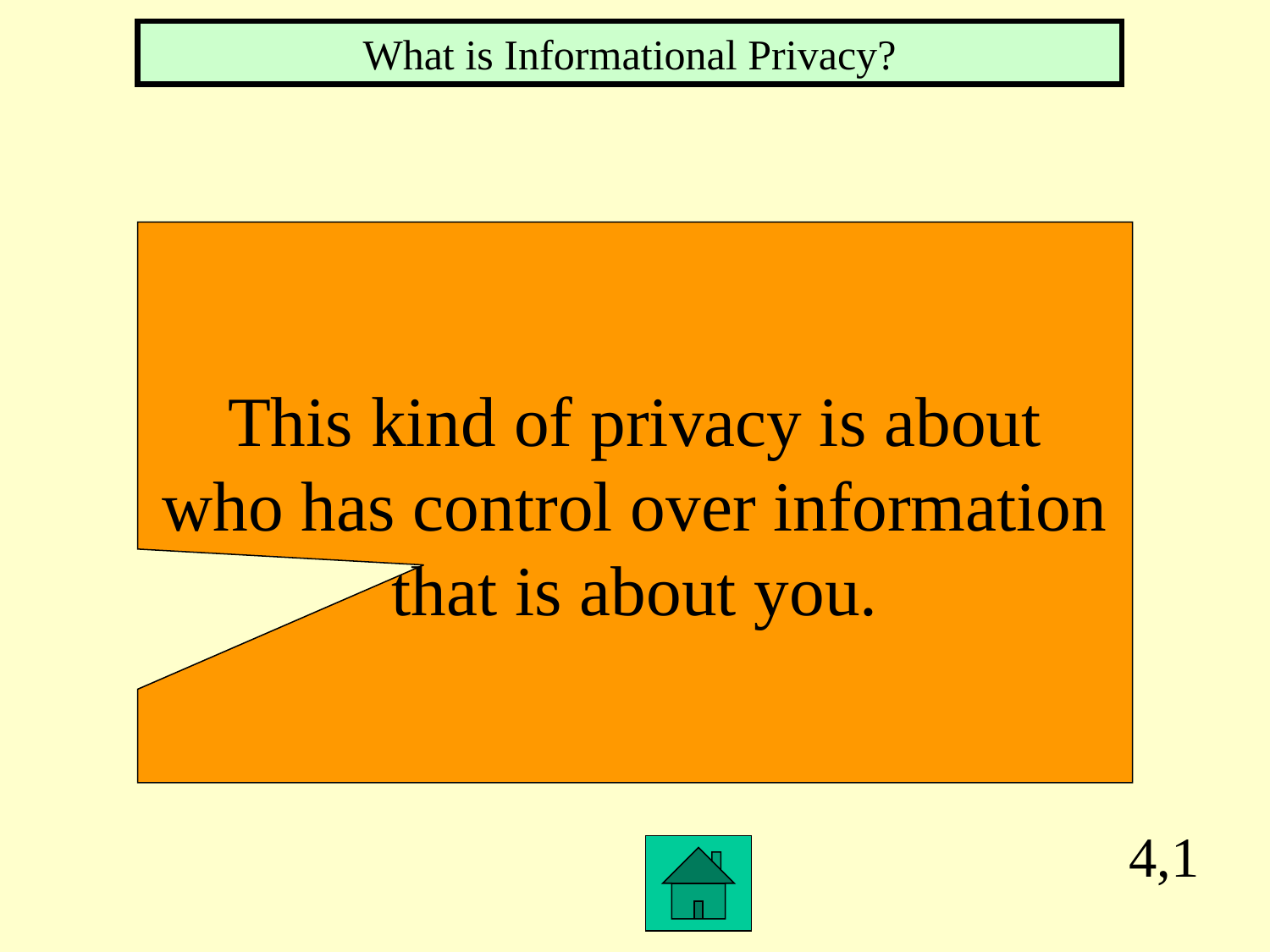

What is Informational Privacy?
This kind of privacy is about
who has control over information
that is about you.

4,1